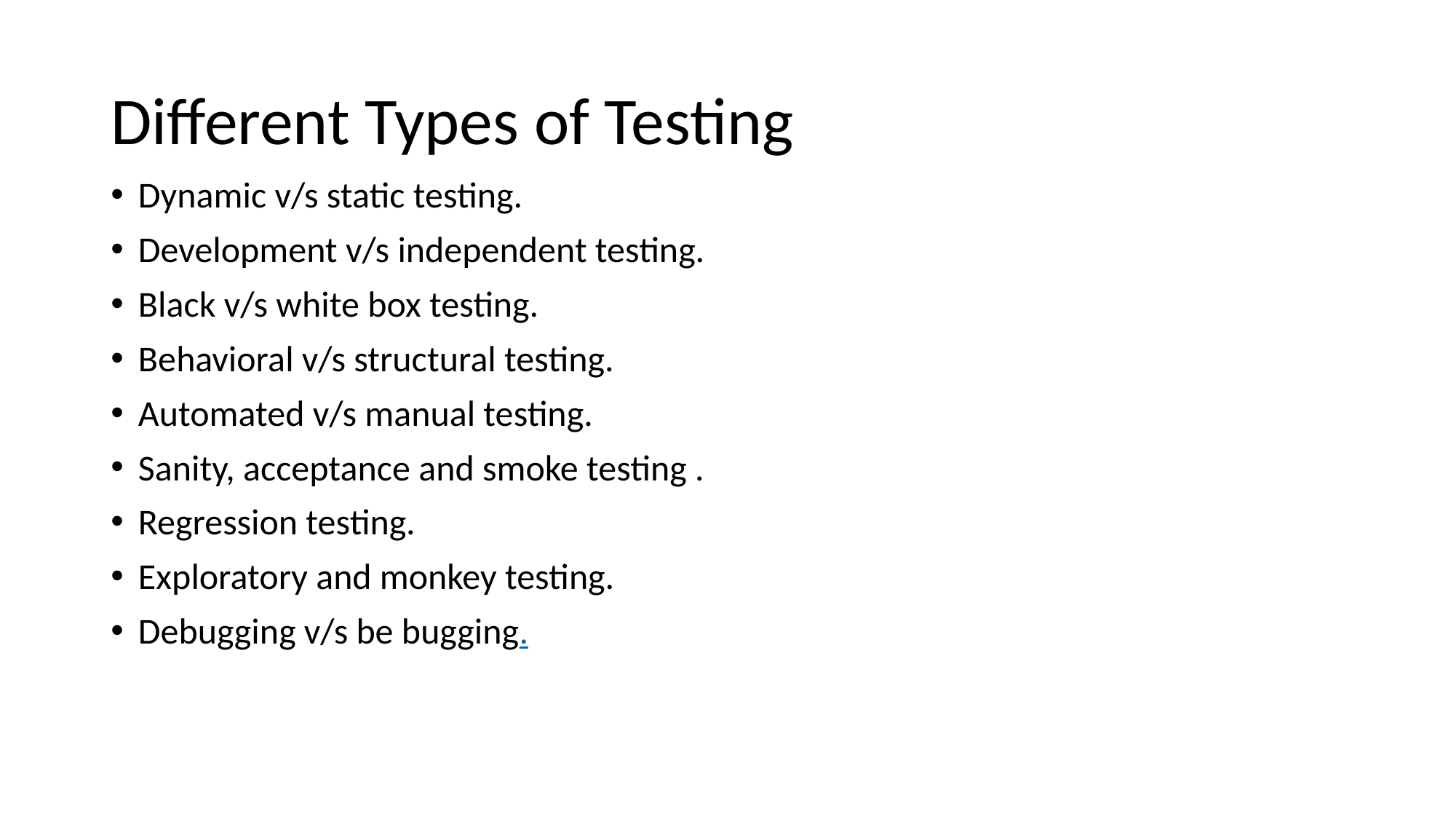

# Different Types of Testing
Dynamic v/s static testing.
Development v/s independent testing.
Black v/s white box testing.
Behavioral v/s structural testing.
Automated v/s manual testing.
Sanity, acceptance and smoke testing .
Regression testing.
Exploratory and monkey testing.
Debugging v/s be bugging.